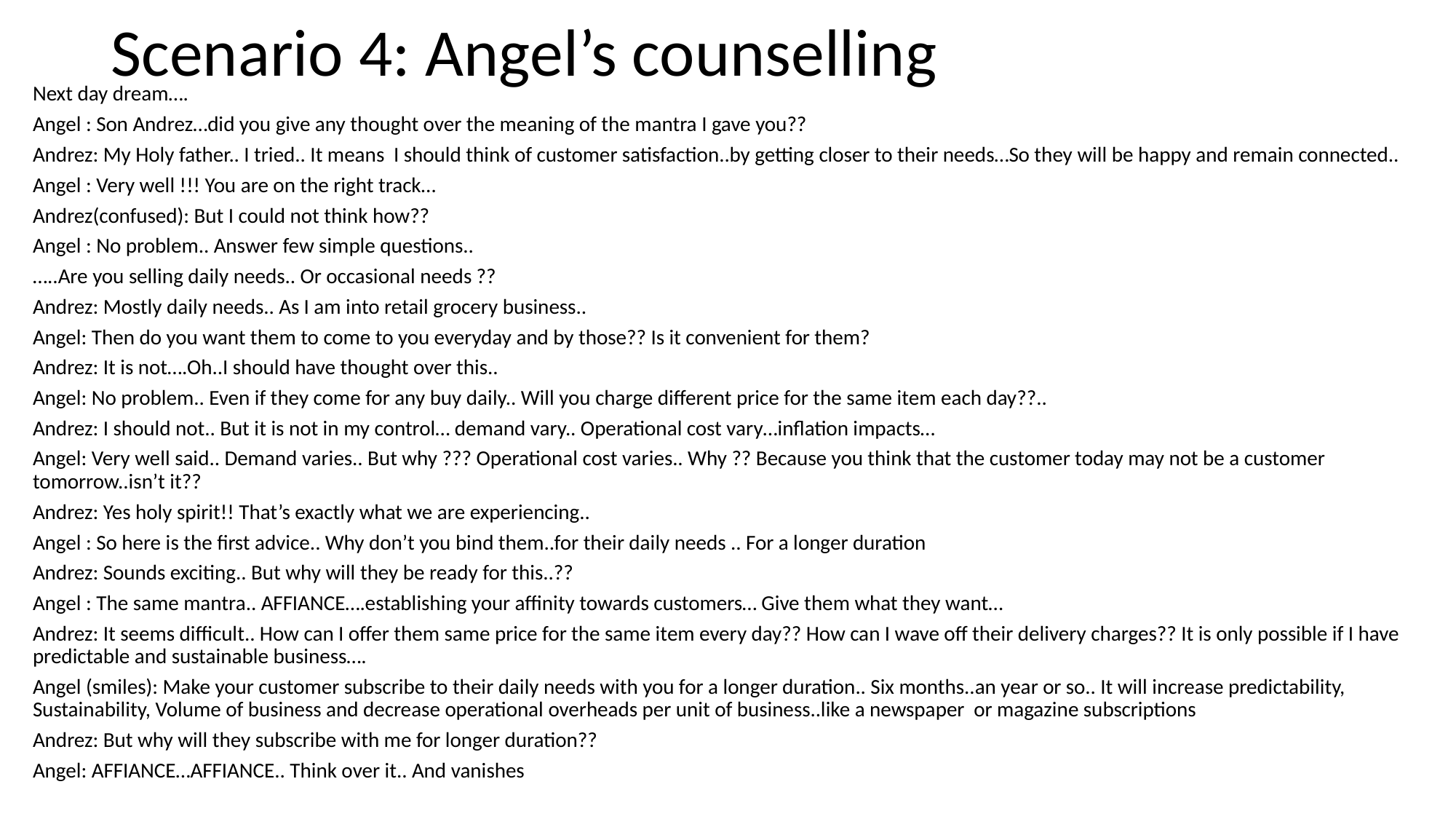

# Scenario 4: Angel’s counselling
Next day dream….
Angel : Son Andrez…did you give any thought over the meaning of the mantra I gave you??
Andrez: My Holy father.. I tried.. It means  I should think of customer satisfaction..by getting closer to their needs…So they will be happy and remain connected..
Angel : Very well !!! You are on the right track…
Andrez(confused): But I could not think how??
Angel : No problem.. Answer few simple questions..
…..Are you selling daily needs.. Or occasional needs ??
Andrez: Mostly daily needs.. As I am into retail grocery business..
Angel: Then do you want them to come to you everyday and by those?? Is it convenient for them?
Andrez: It is not….Oh..I should have thought over this..
Angel: No problem.. Even if they come for any buy daily.. Will you charge different price for the same item each day??..
Andrez: I should not.. But it is not in my control… demand vary.. Operational cost vary…inflation impacts…
Angel: Very well said.. Demand varies.. But why ??? Operational cost varies.. Why ?? Because you think that the customer today may not be a customer tomorrow..isn’t it??
Andrez: Yes holy spirit!! That’s exactly what we are experiencing..
Angel : So here is the first advice.. Why don’t you bind them..for their daily needs .. For a longer duration
Andrez: Sounds exciting.. But why will they be ready for this..??
Angel : The same mantra.. AFFIANCE….establishing your affinity towards customers… Give them what they want…
Andrez: It seems difficult.. How can I offer them same price for the same item every day?? How can I wave off their delivery charges?? It is only possible if I have predictable and sustainable business….
Angel (smiles): Make your customer subscribe to their daily needs with you for a longer duration.. Six months..an year or so.. It will increase predictability, Sustainability, Volume of business and decrease operational overheads per unit of business..like a newspaper  or magazine subscriptions
Andrez: But why will they subscribe with me for longer duration??
Angel: AFFIANCE…AFFIANCE.. Think over it.. And vanishes